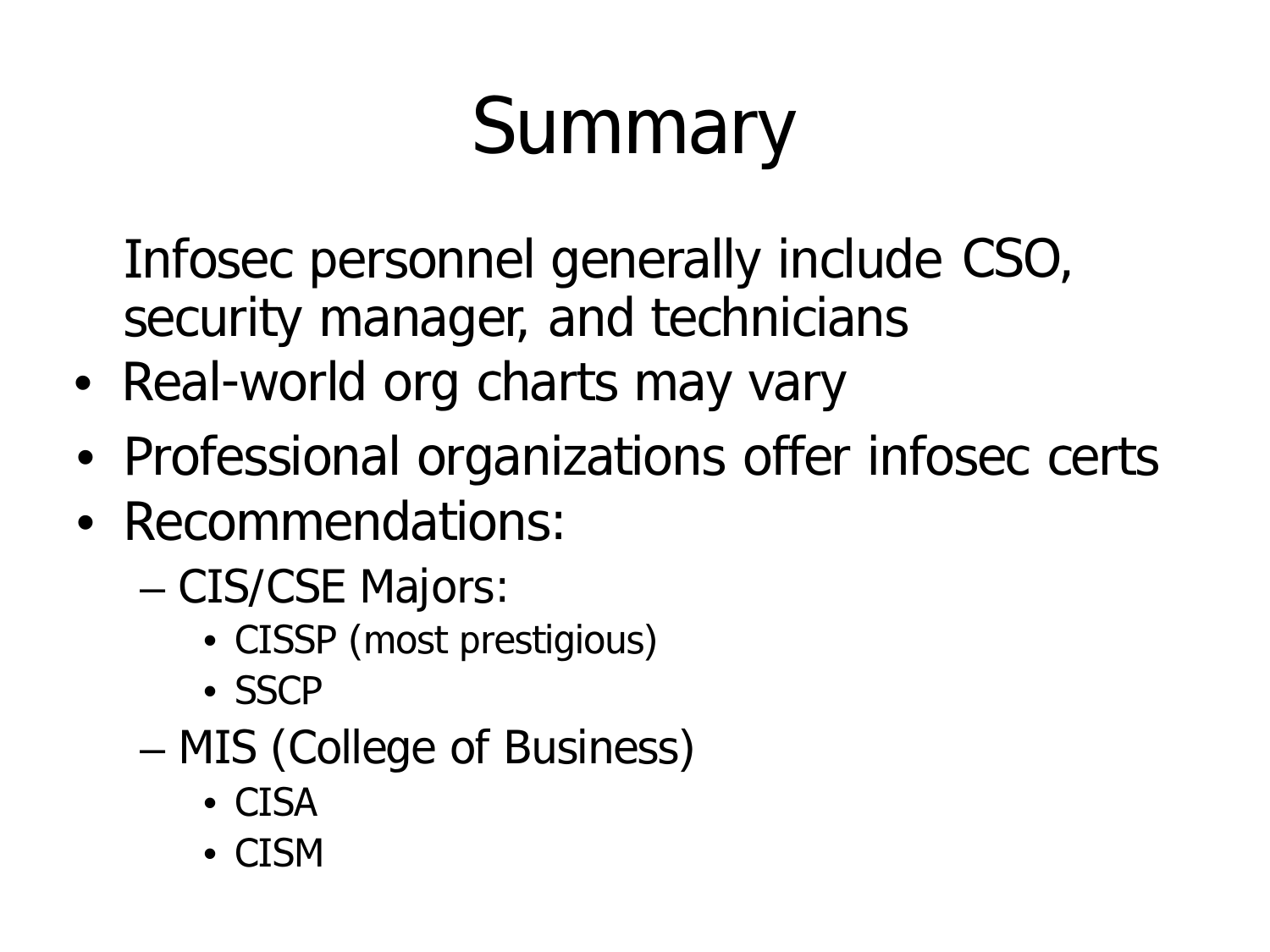

Summary
	Infosec personnel generally include security manager, and technicians
• Real-world org charts may vary
CSO,
• Professional organizations
• Recommendations:
– CIS/CSE Majors:
• CISSP (most prestigious)
• SSCP
– MIS (College of Business)
• CISA
• CISM
offer
infosec
certs